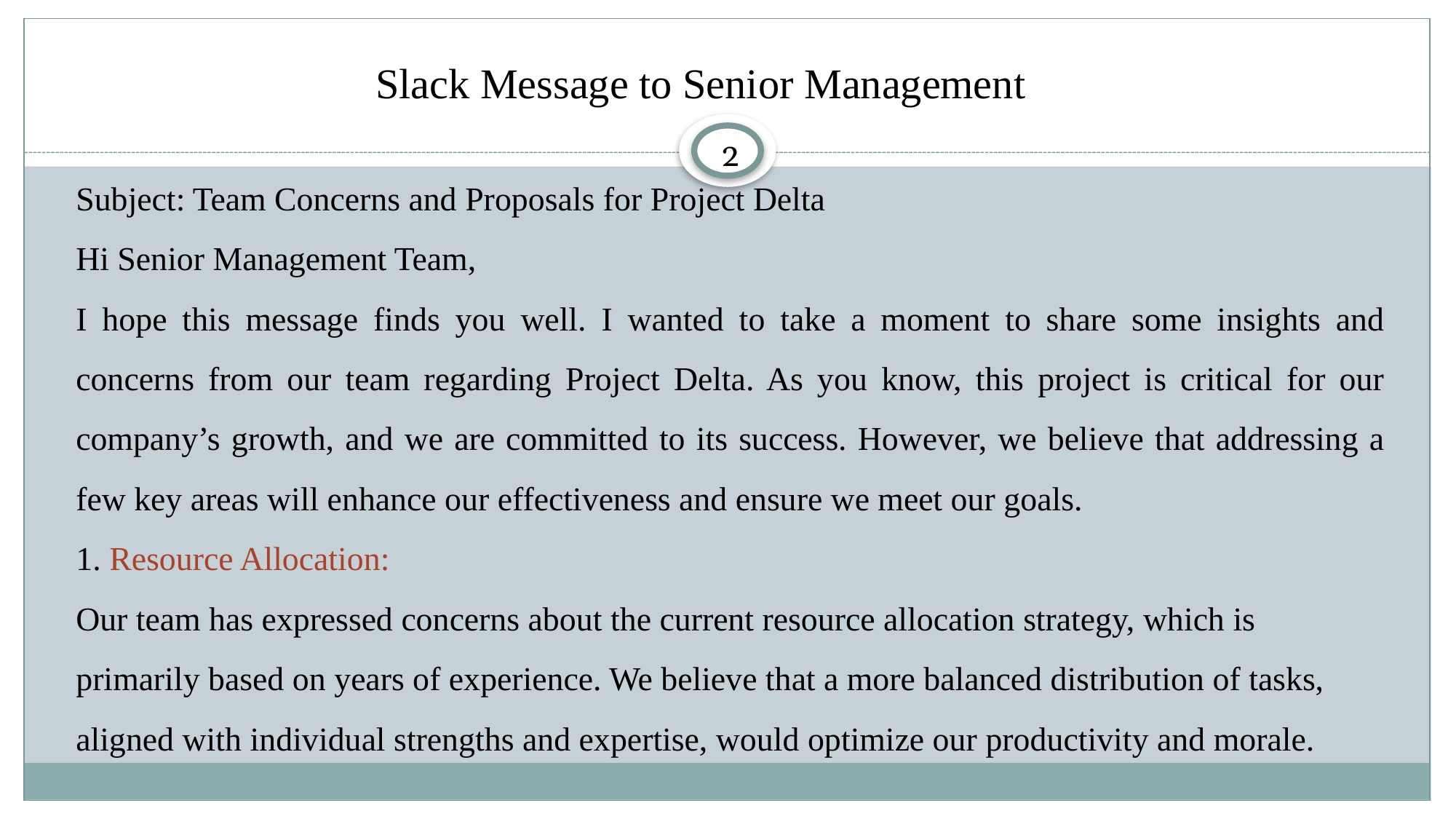

# Slack Message to Senior Management
2
Subject: Team Concerns and Proposals for Project Delta
Hi Senior Management Team,
I hope this message finds you well. I wanted to take a moment to share some insights and concerns from our team regarding Project Delta. As you know, this project is critical for our company’s growth, and we are committed to its success. However, we believe that addressing a few key areas will enhance our effectiveness and ensure we meet our goals.
1. Resource Allocation:
Our team has expressed concerns about the current resource allocation strategy, which is primarily based on years of experience. We believe that a more balanced distribution of tasks, aligned with individual strengths and expertise, would optimize our productivity and morale.